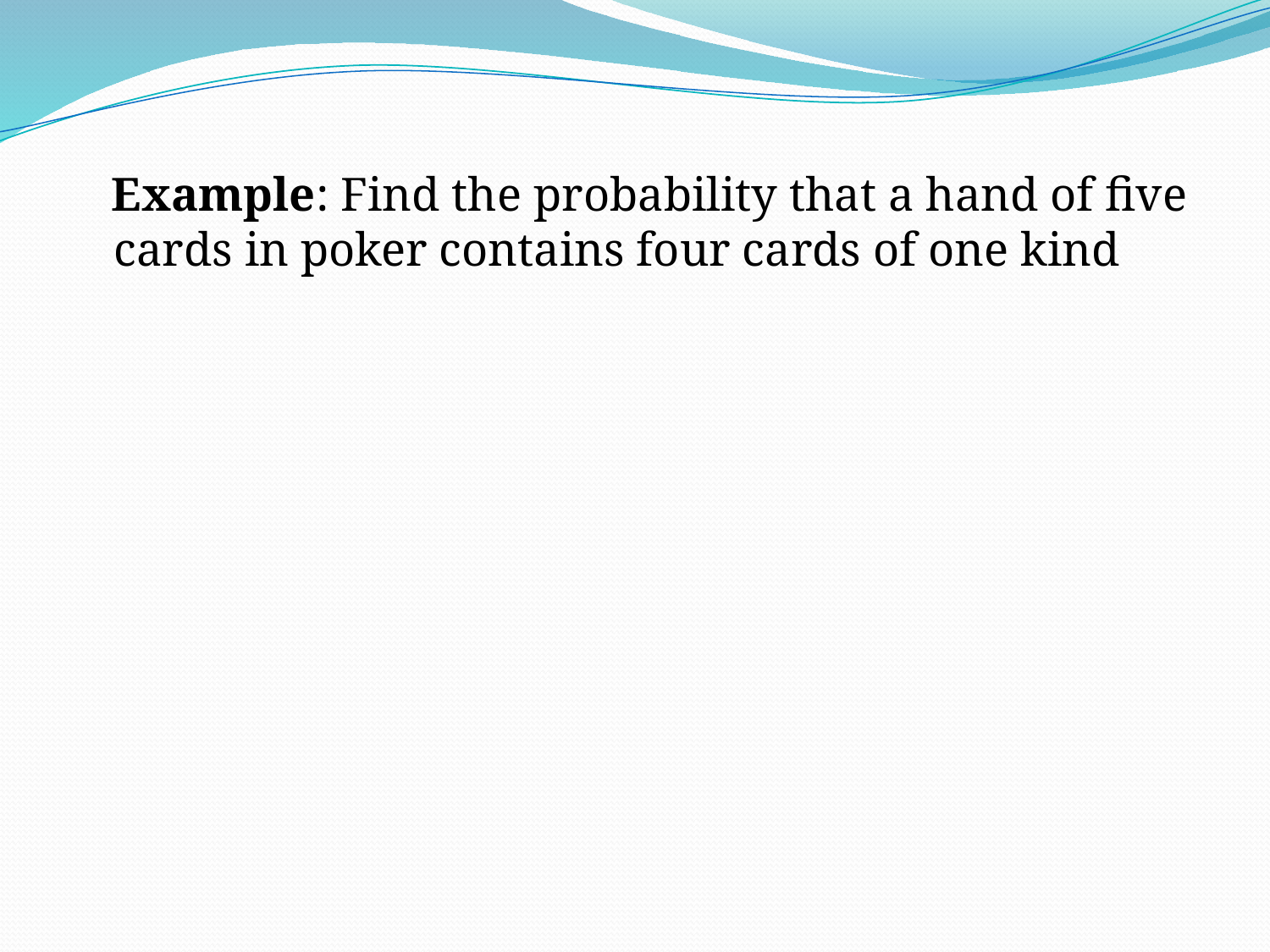

Example: Find the probability that a hand of five cards in poker contains four cards of one kind